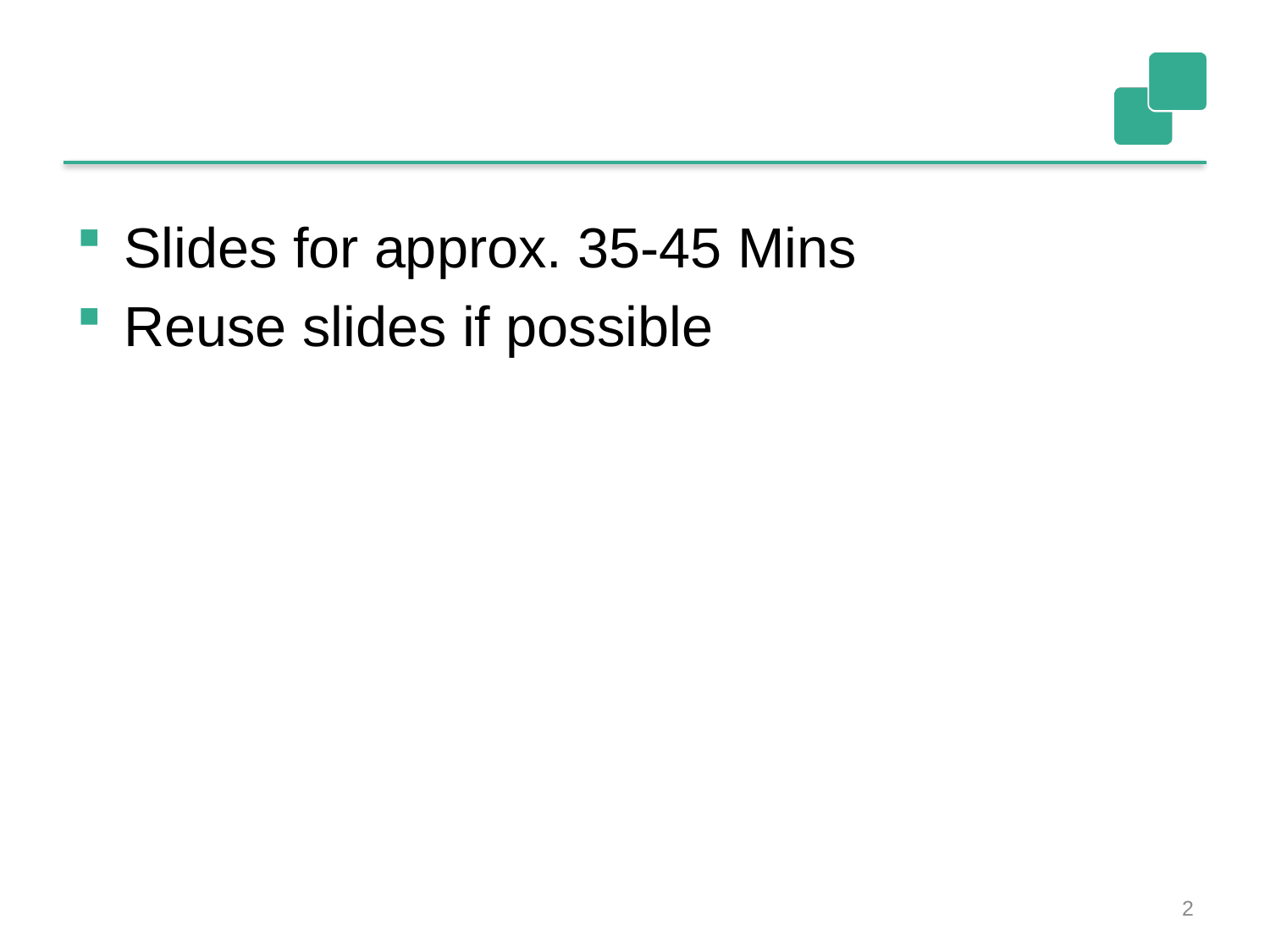

#
Slides for approx. 35-45 Mins
Reuse slides if possible

2